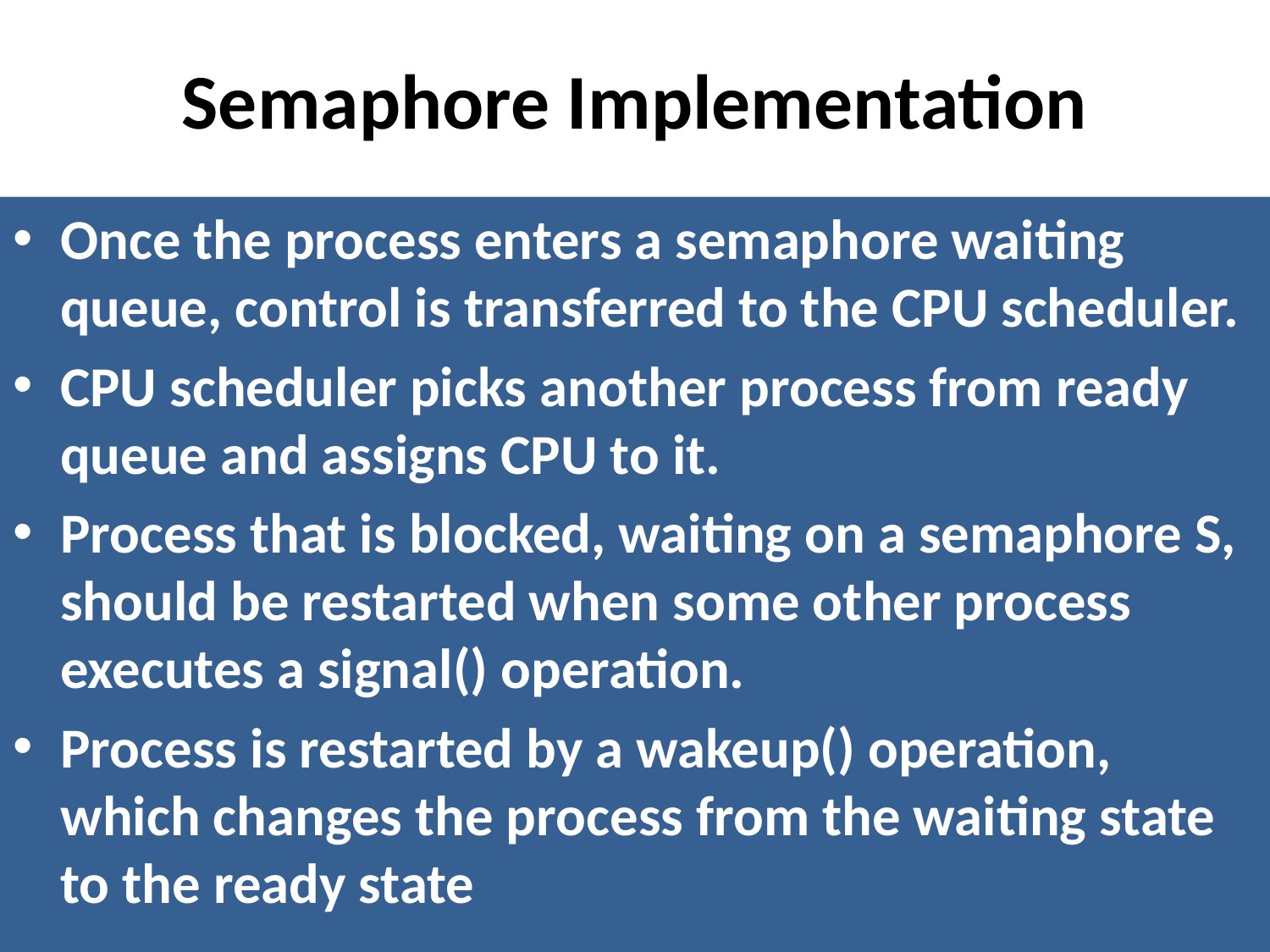

# Semaphore Implementation
Once the process enters a semaphore waiting queue, control is transferred to the CPU scheduler.
CPU scheduler picks another process from ready queue and assigns CPU to it.
Process that is blocked, waiting on a semaphore S, should be restarted when some other process executes a signal() operation.
Process is restarted by a wakeup() operation, which changes the process from the waiting state to the ready state